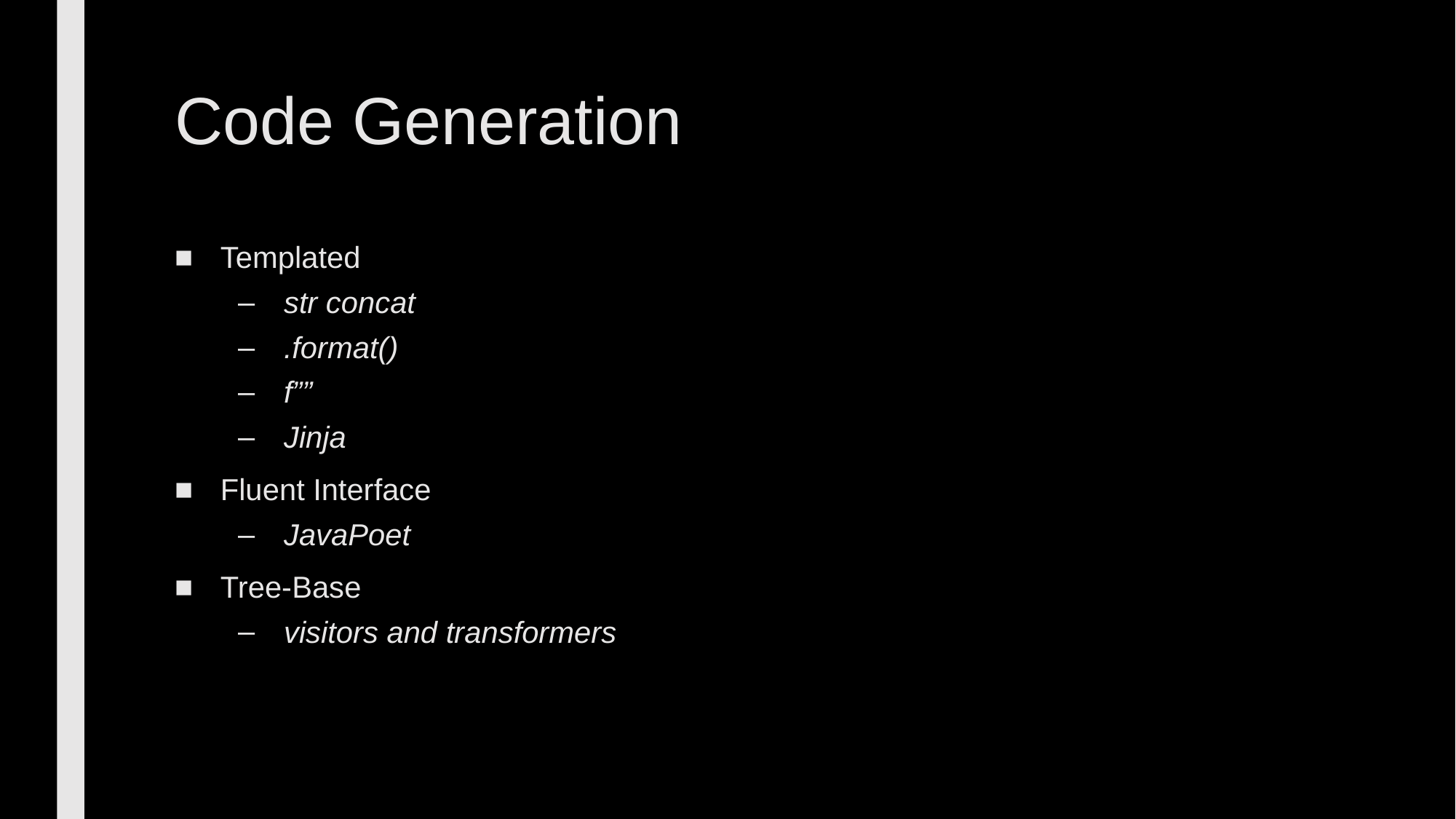

# Code Generation
Templated
str concat
.format()
f””
Jinja
Fluent Interface
JavaPoet
Tree-Base
visitors and transformers